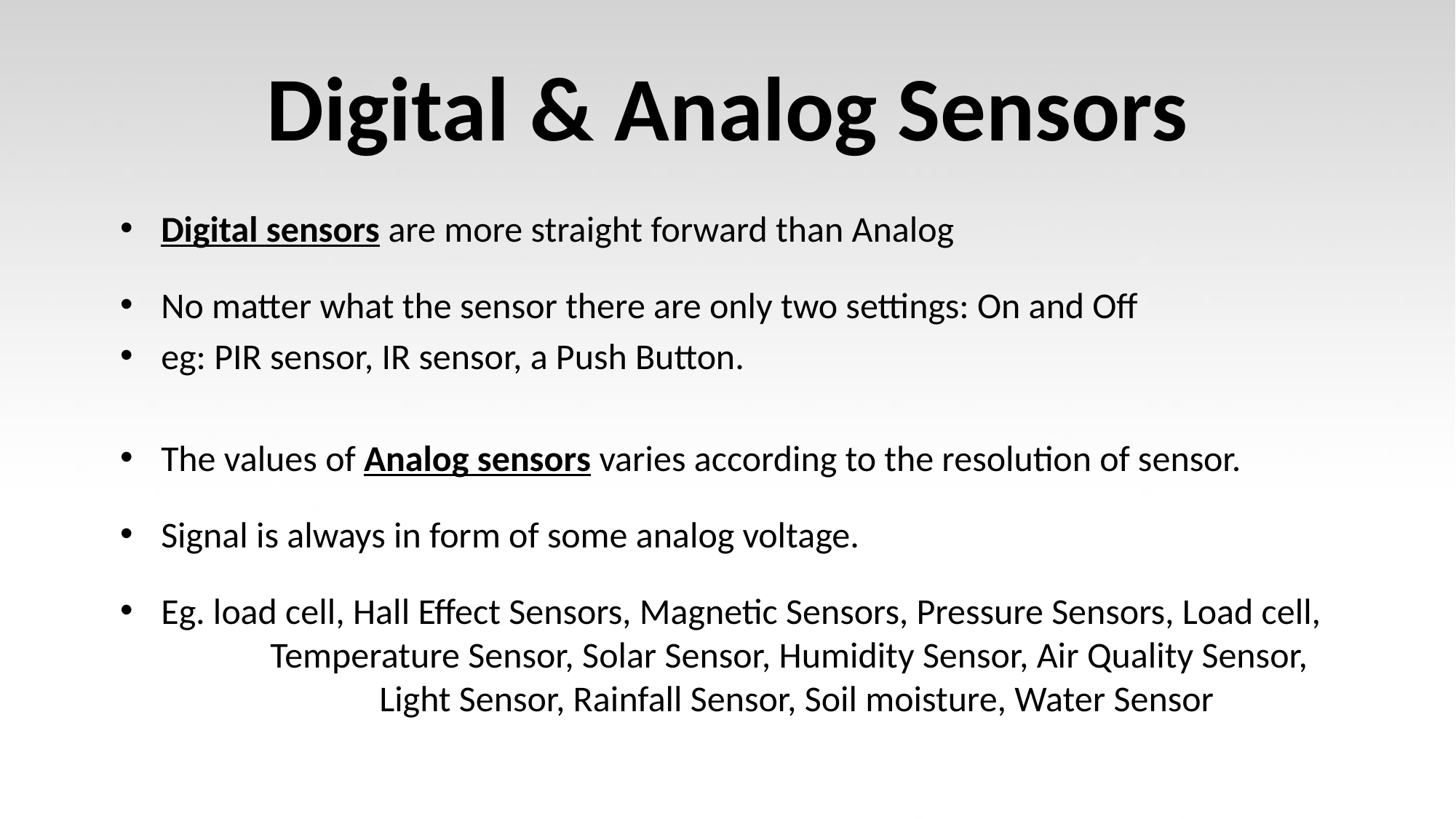

# Digital & Analog Sensors
Digital sensors are more straight forward than Analog

No matter what the sensor there are only two settings: On and Off
eg: PIR sensor, IR sensor, a Push Button.

The values of Analog sensors varies according to the resolution of sensor.

Signal is always in form of some analog voltage.

Eg. load cell, Hall Effect Sensors, Magnetic Sensors, Pressure Sensors, Load cell,  	Temperature Sensor, Solar Sensor, Humidity Sensor, Air Quality Sensor, 		Light Sensor, Rainfall Sensor, Soil moisture, Water Sensor